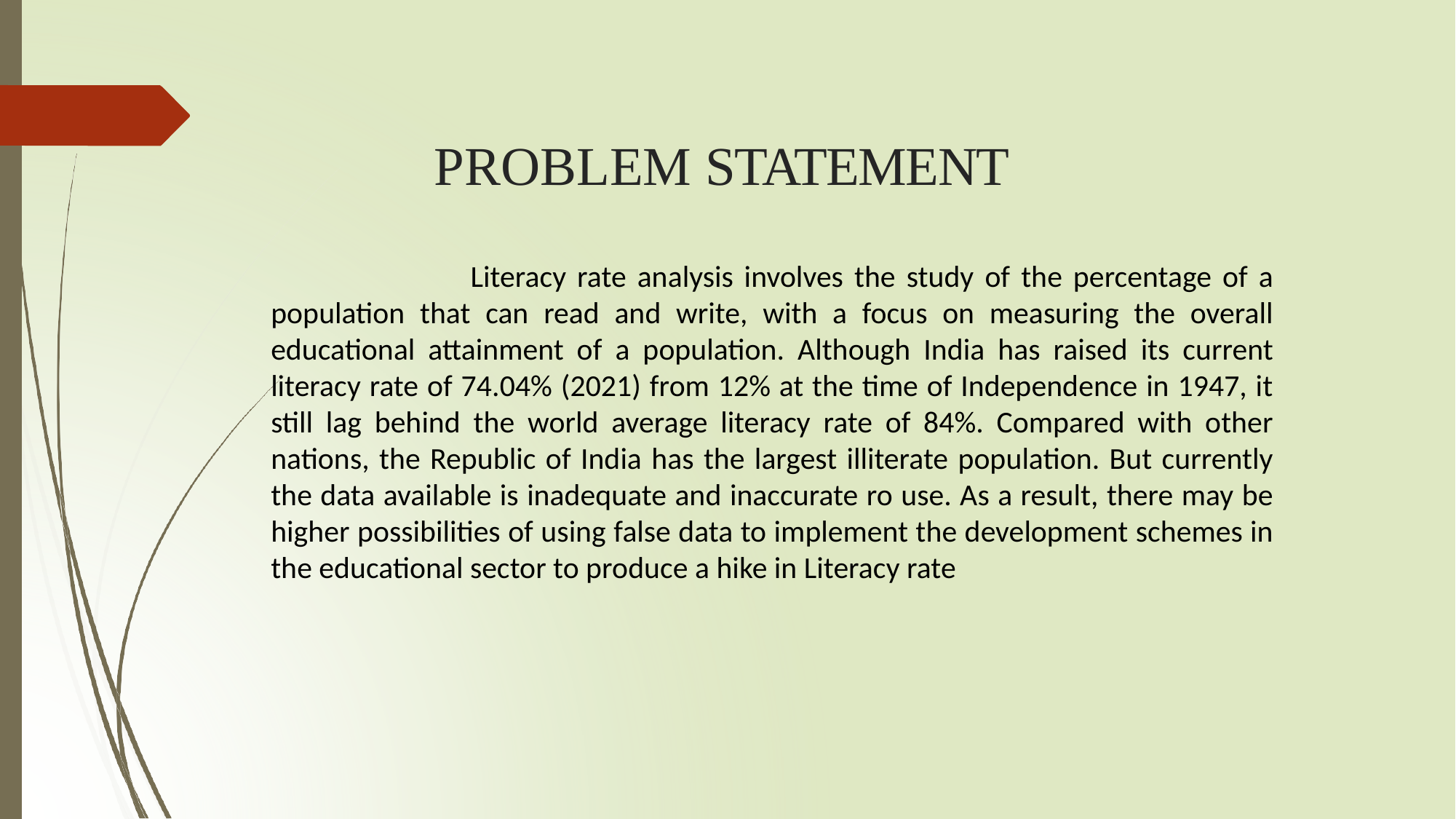

# PROBLEM STATEMENT
                Literacy rate analysis involves the study of the percentage of a population that can read and write, with a focus on measuring the overall educational attainment of a population. Although India has raised its current literacy rate of 74.04% (2021) from 12% at the time of Independence in 1947, it still lag behind the world average literacy rate of 84%. Compared with other nations, the Republic of India has the largest illiterate population. But currently the data available is inadequate and inaccurate ro use. As a result, there may be higher possibilities of using false data to implement the development schemes in the educational sector to produce a hike in Literacy rate